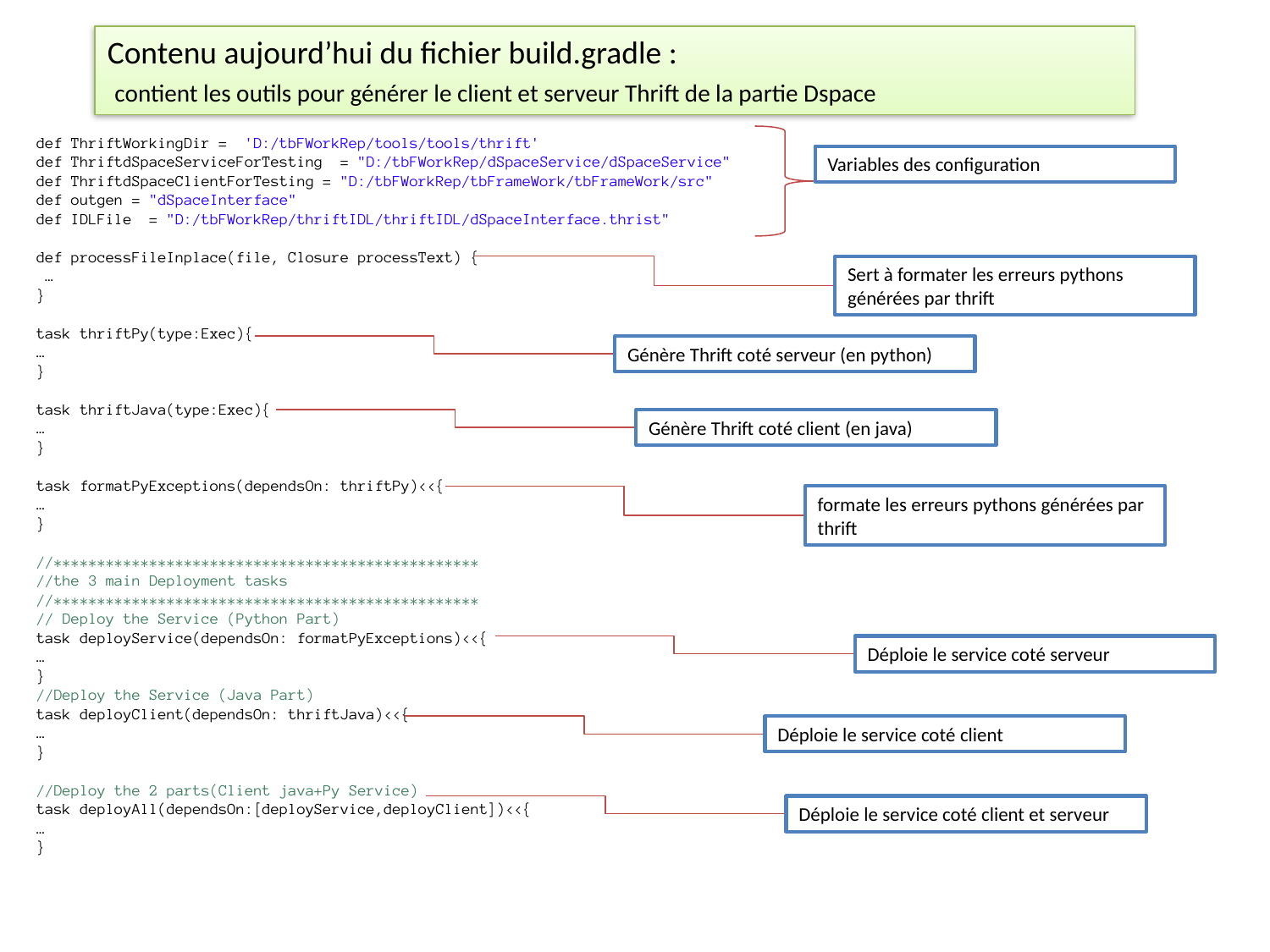

Contenu aujourd’hui du fichier build.gradle :
 contient les outils pour générer le client et serveur Thrift de la partie Dspace
def ThriftWorkingDir =  'D:/tbFWorkRep/tools/tools/thrift'
def ThriftdSpaceServiceForTesting  = "D:/tbFWorkRep/dSpaceService/dSpaceService"
def ThriftdSpaceClientForTesting = "D:/tbFWorkRep/tbFrameWork/tbFrameWork/src"
def outgen = "dSpaceInterface"
def IDLFile  = "D:/tbFWorkRep/thriftIDL/thriftIDL/dSpaceInterface.thrist"

def processFileInplace(file, Closure processText) {
 …
}

task thriftPy(type:Exec){
…
}

task thriftJava(type:Exec){
…
}

task formatPyExceptions(dependsOn: thriftPy)<<{
…
}

//*************************************************
//the 3 main Deployment tasks
//*************************************************
// Deploy the Service (Python Part)
task deployService(dependsOn: formatPyExceptions)<<{
…
}
//Deploy the Service (Java Part)
task deployClient(dependsOn: thriftJava)<<{
…
}

//Deploy the 2 parts(Client java+Py Service)
task deployAll(dependsOn:[deployService,deployClient])<<{
…
}

Variables des configuration
Sert à formater les erreurs pythons générées par thrift
Génère Thrift coté serveur (en python)
Génère Thrift coté client (en java)
formate les erreurs pythons générées par thrift
Déploie le service coté serveur
Déploie le service coté client
Déploie le service coté client et serveur